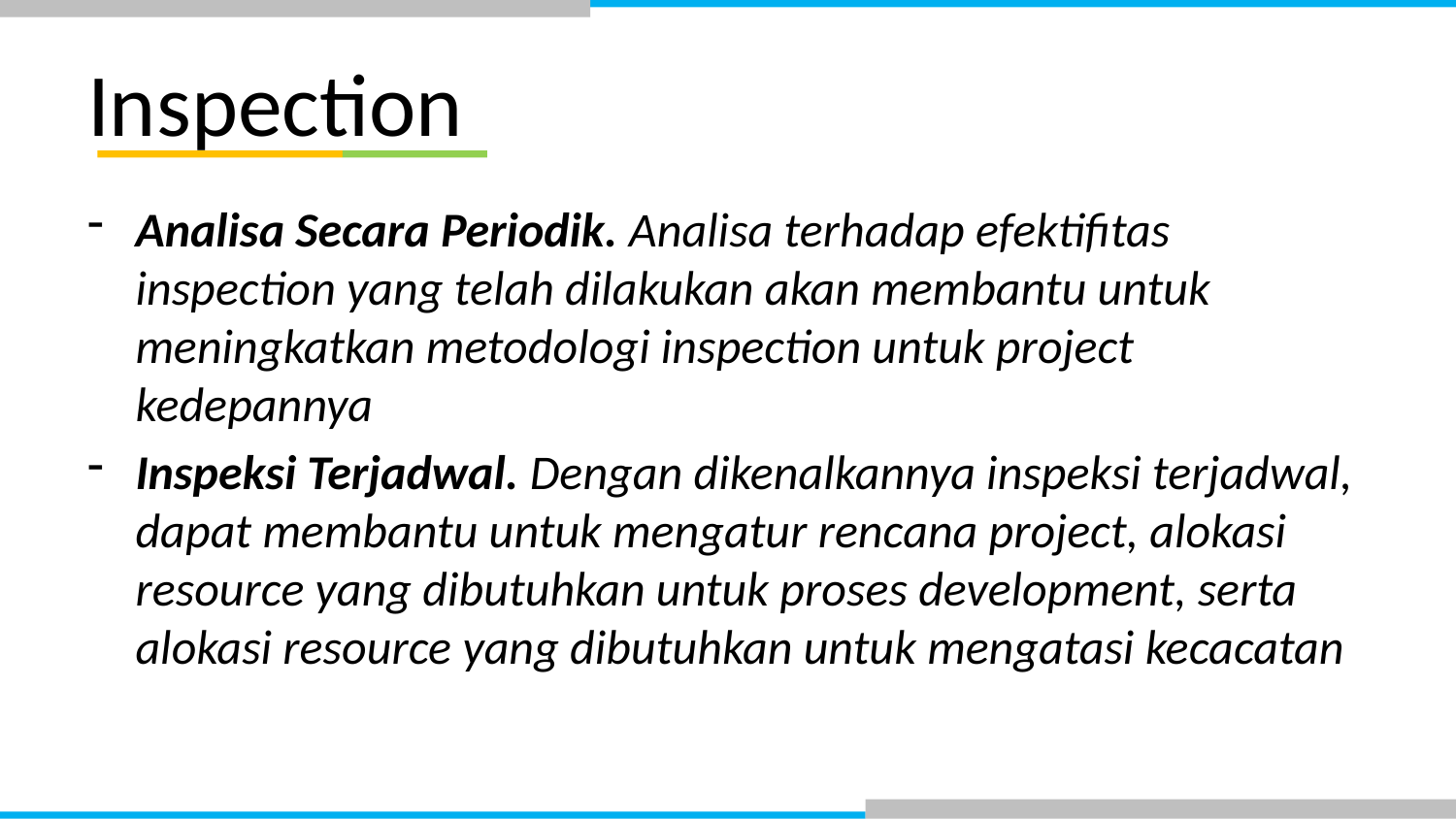

# Inspection

Analisa Secara Periodik. Analisa terhadap efektifitas inspection yang telah dilakukan akan membantu untuk meningkatkan metodologi inspection untuk project kedepannya
Inspeksi Terjadwal. Dengan dikenalkannya inspeksi terjadwal, dapat membantu untuk mengatur rencana project, alokasi resource yang dibutuhkan untuk proses development, serta alokasi resource yang dibutuhkan untuk mengatasi kecacatan